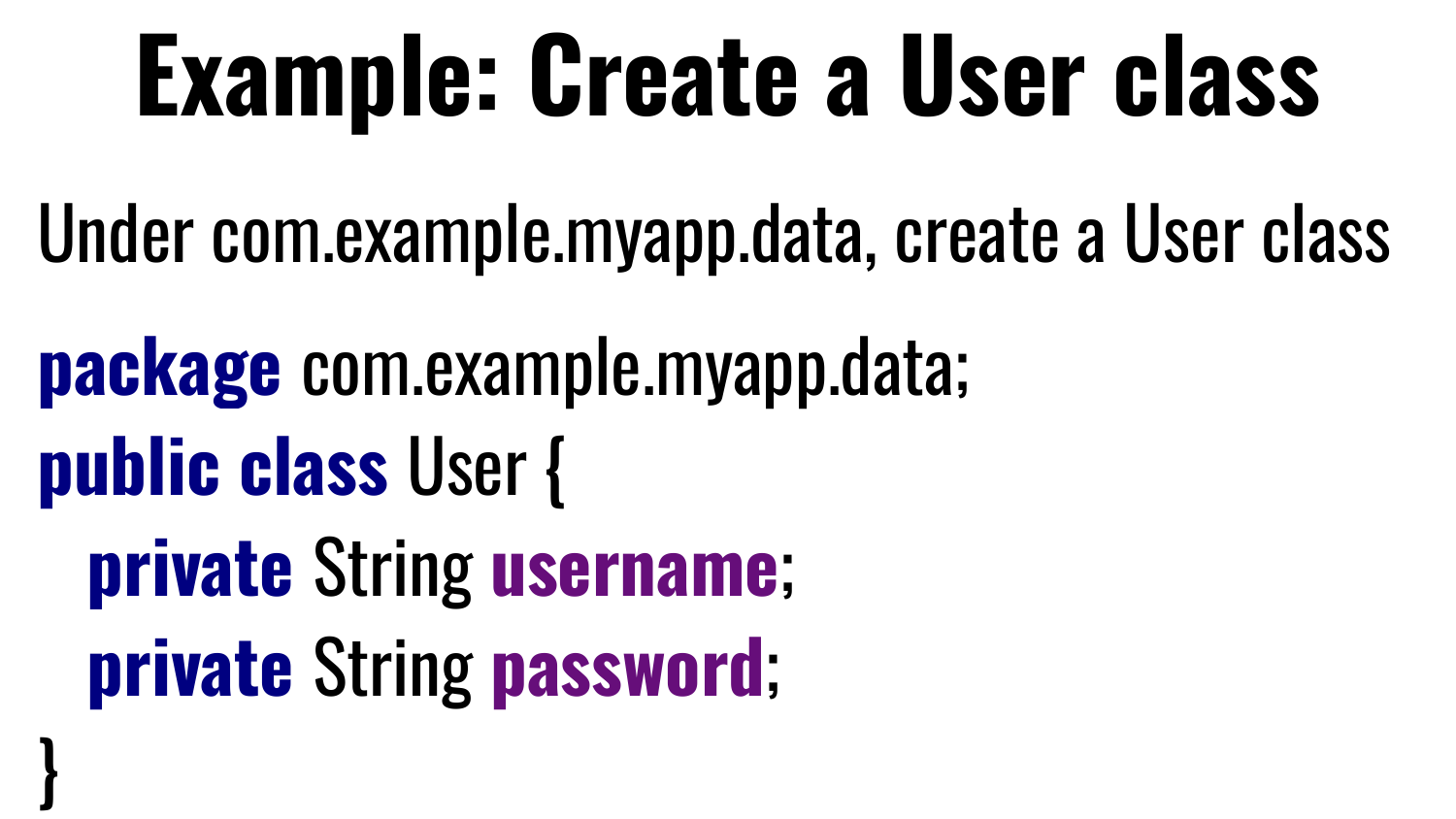

# Example: Create a User class
Under com.example.myapp.data, create a User class
package com.example.myapp.data;
public class User {
   private String username;
   private String password;
}